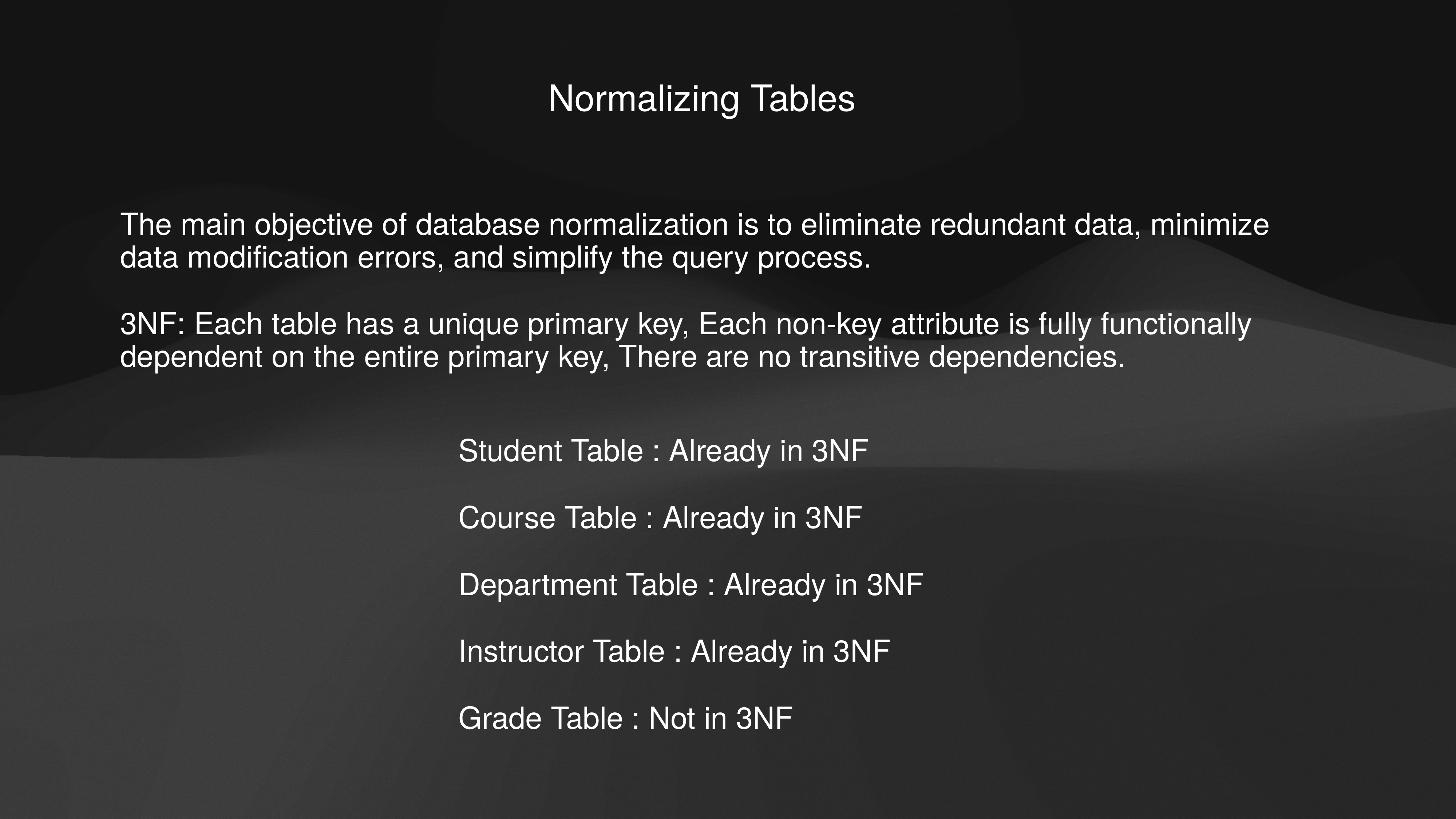

Normalizing Tables
The main objective of database normalization is to eliminate redundant data, minimize data modification errors, and simplify the query process.
3NF: Each table has a unique primary key, Each non-key attribute is fully functionally dependent on the entire primary key, There are no transitive dependencies.
Student Table : Already in 3NF
Course Table : Already in 3NF
Department Table : Already in 3NF
Instructor Table : Already in 3NF
Grade Table : Not in 3NF